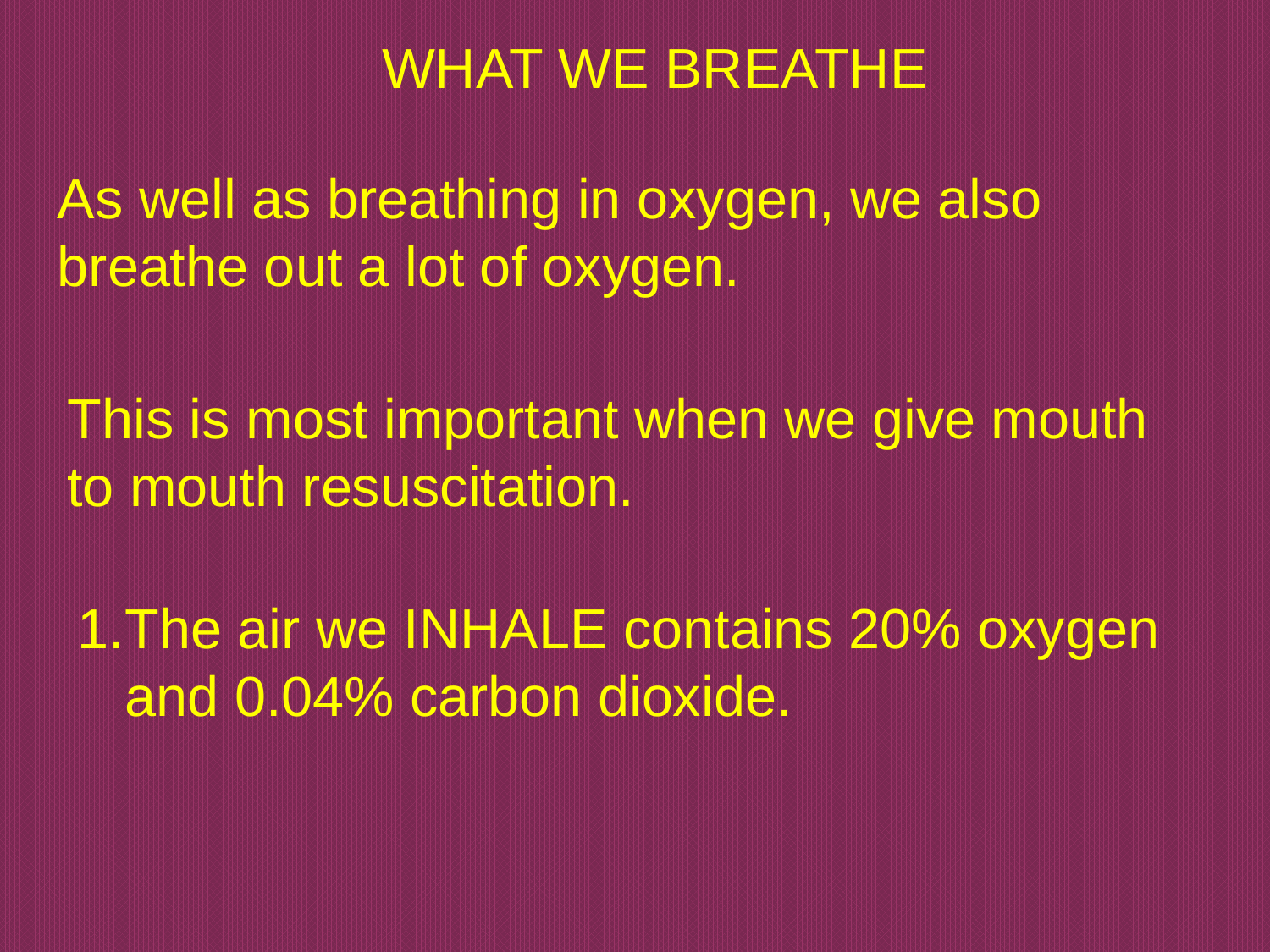

WHAT WE BREATHE
As well as breathing in oxygen, we also breathe out a lot of oxygen.
This is most important when we give mouth to mouth resuscitation.
The air we INHALE contains 20% oxygen and 0.04% carbon dioxide.